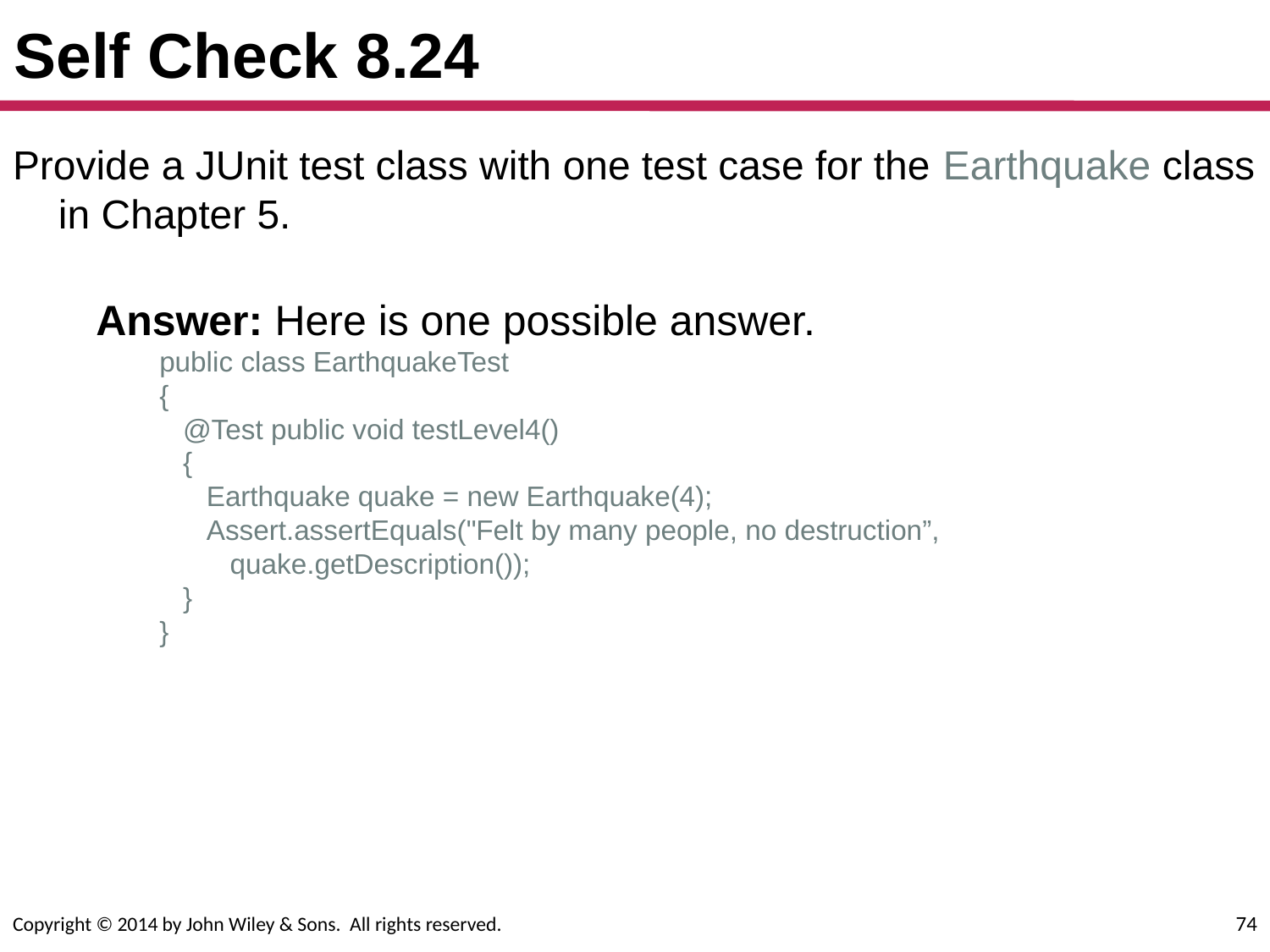

# Self Check 8.24
Provide a JUnit test class with one test case for the Earthquake class in Chapter 5.
Answer: Here is one possible answer.
public class EarthquakeTest
{
   @Test public void testLevel4()
   {
      Earthquake quake = new Earthquake(4);
      Assert.assertEquals("Felt by many people, no destruction”,
         quake.getDescription());
   }
}